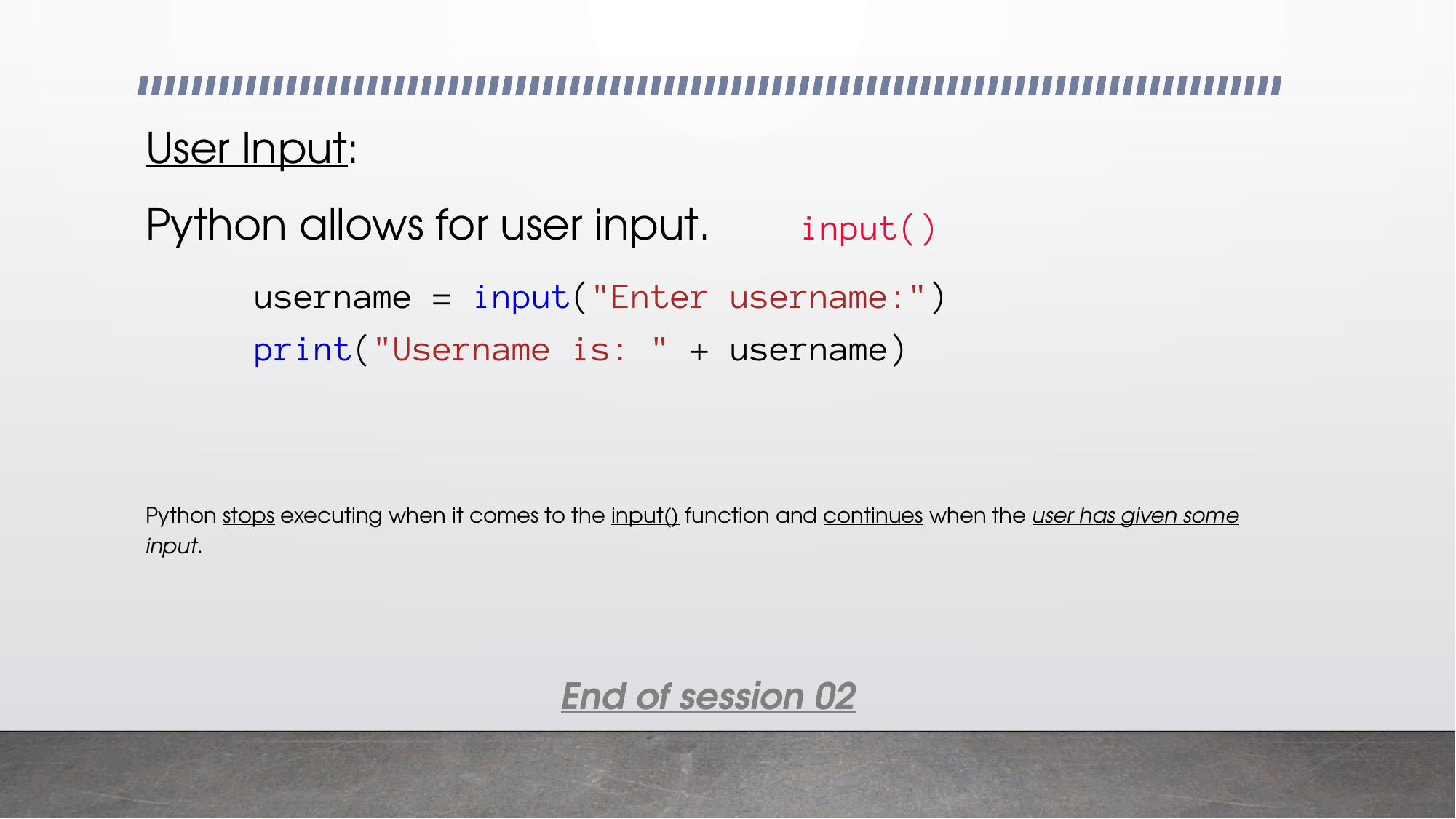

User Input:
Python allows for user input. 	input()
	username = input("Enter username:")
	print("Username is: " + username)

Python stops executing when it comes to the input() function and continues when the user has given some input.

End of session 02